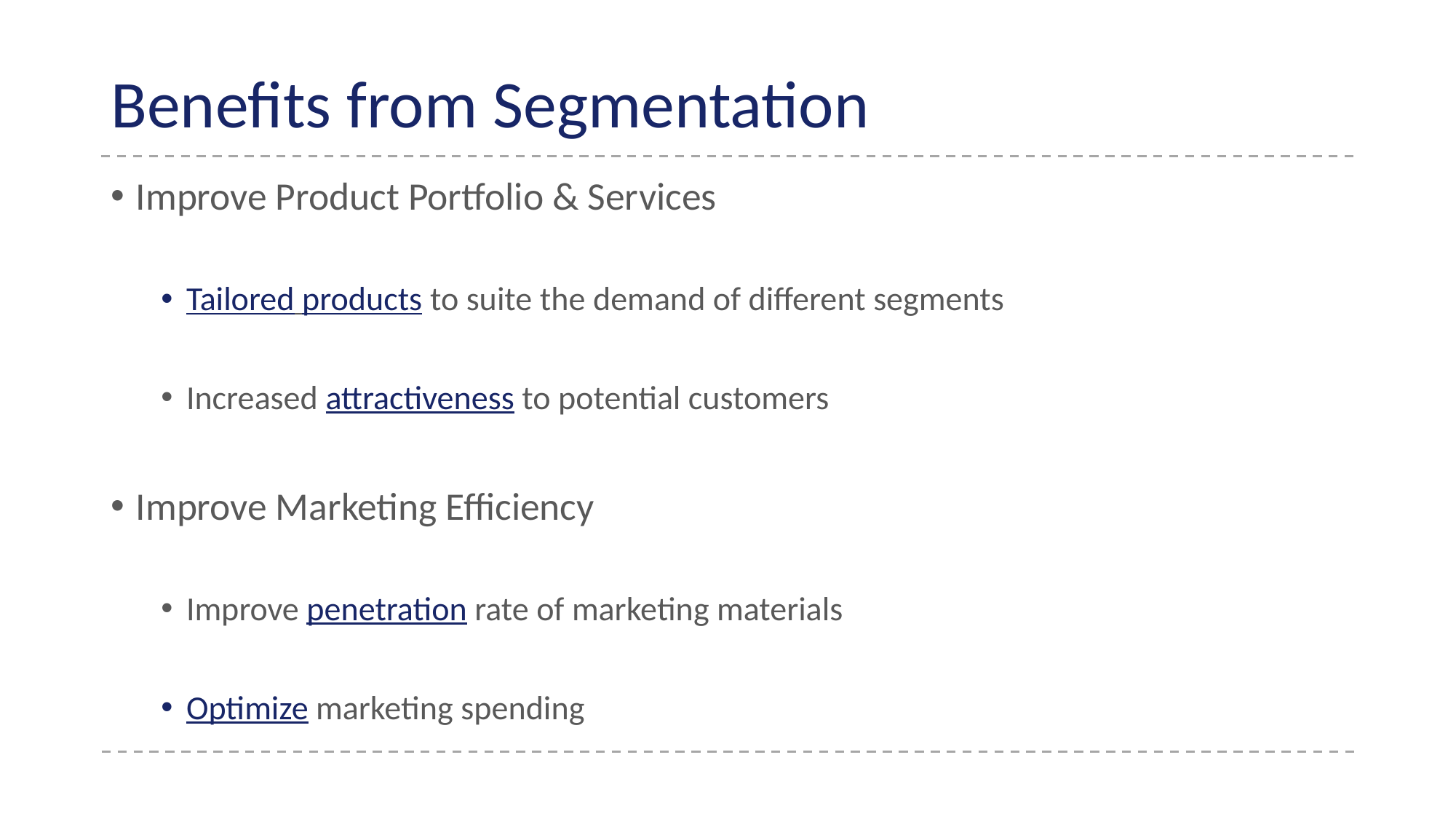

# Benefits from Segmentation
Improve Product Portfolio & Services

Tailored products to suite the demand of different segments

Increased attractiveness to potential customers

Improve Marketing Efficiency

Improve penetration rate of marketing materials

Optimize marketing spending